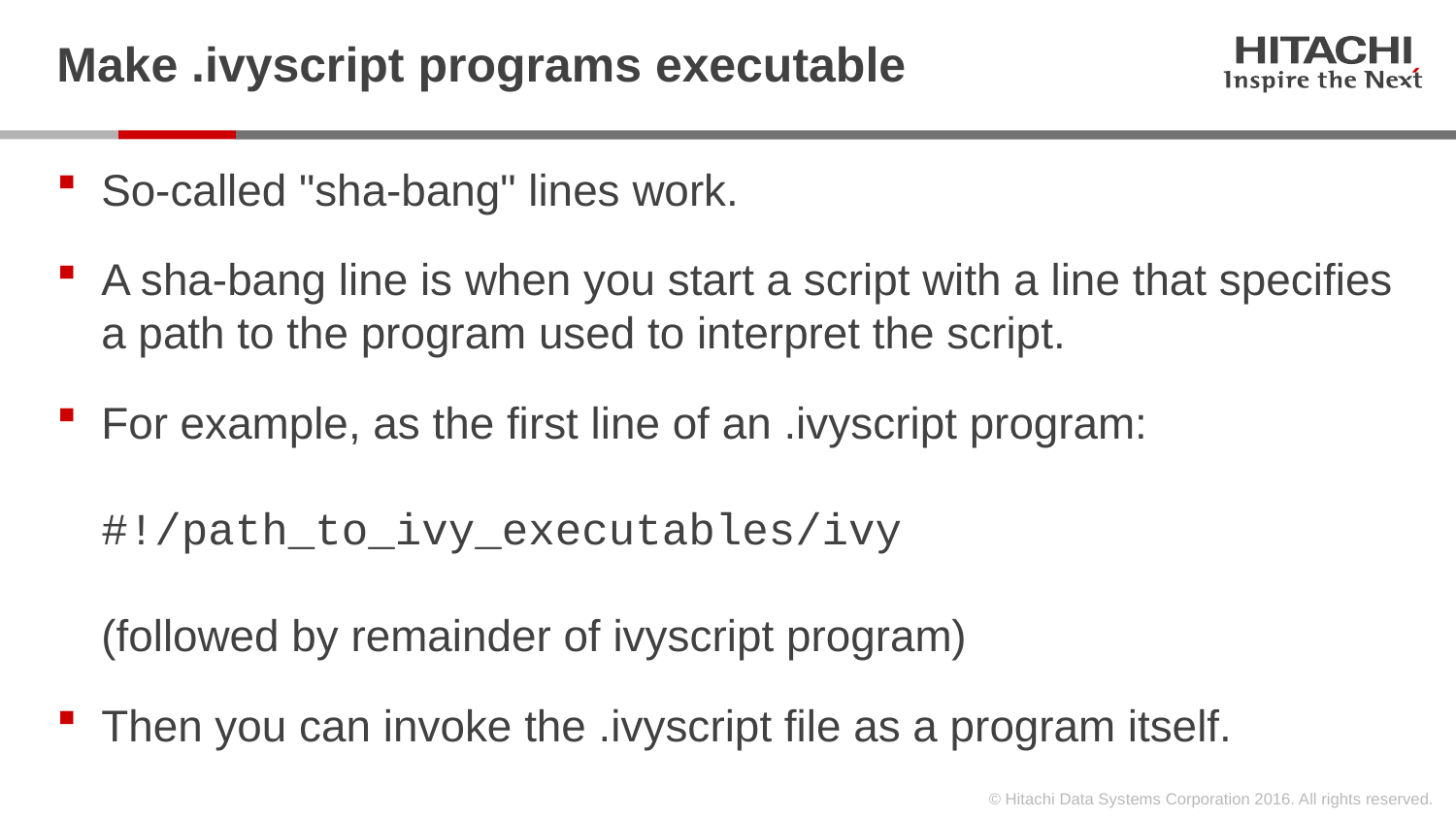

# Make .ivyscript programs executable
So-called "sha-bang" lines work.
A sha-bang line is when you start a script with a line that specifies a path to the program used to interpret the script.
For example, as the first line of an .ivyscript program:
#!/path_to_ivy_executables/ivy
(followed by remainder of ivyscript program)
Then you can invoke the .ivyscript file as a program itself.